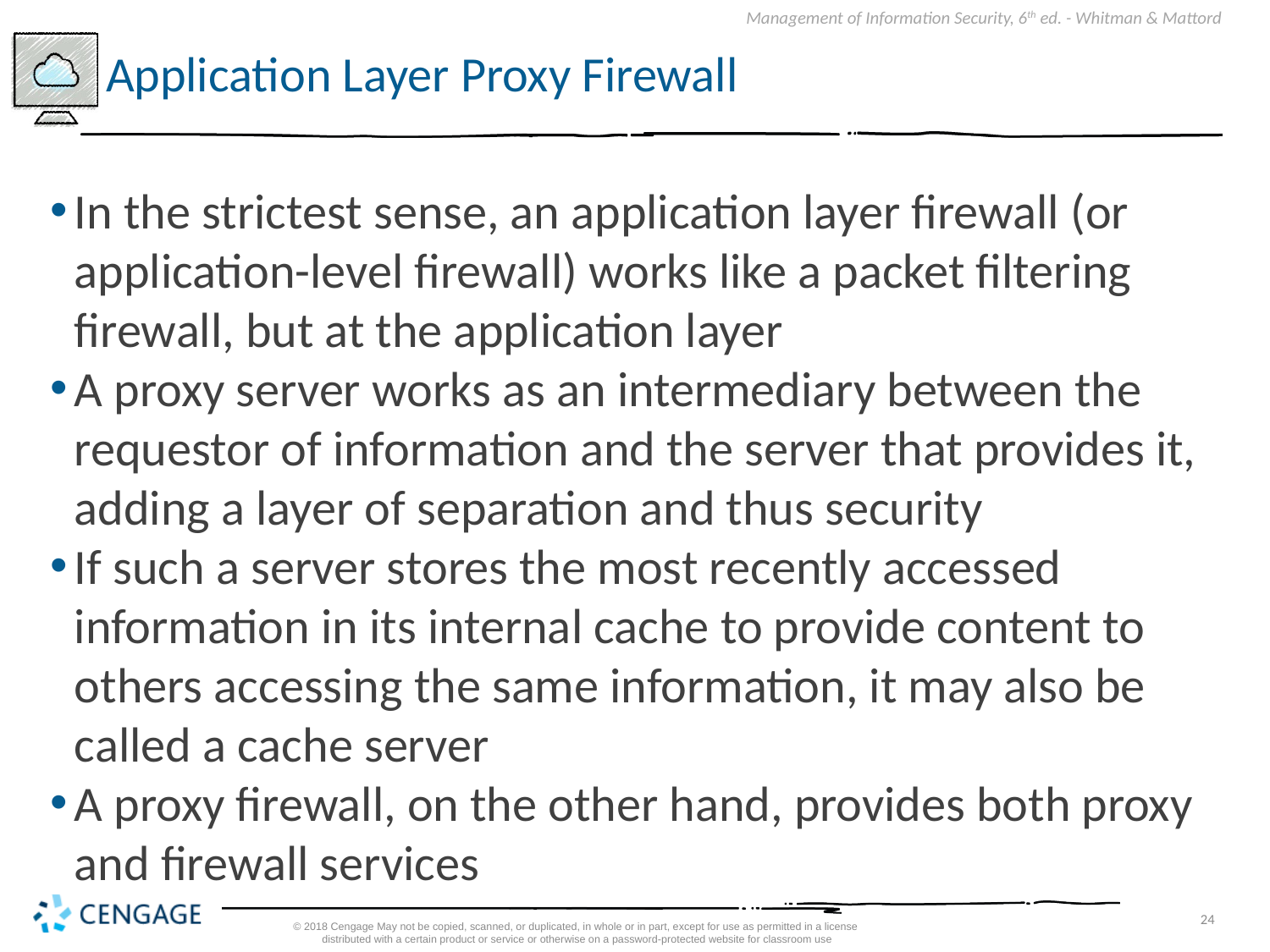

# Application Layer Proxy Firewall
In the strictest sense, an application layer firewall (or application-level firewall) works like a packet filtering firewall, but at the application layer
A proxy server works as an intermediary between the requestor of information and the server that provides it, adding a layer of separation and thus security
If such a server stores the most recently accessed information in its internal cache to provide content to others accessing the same information, it may also be called a cache server
A proxy firewall, on the other hand, provides both proxy and firewall services